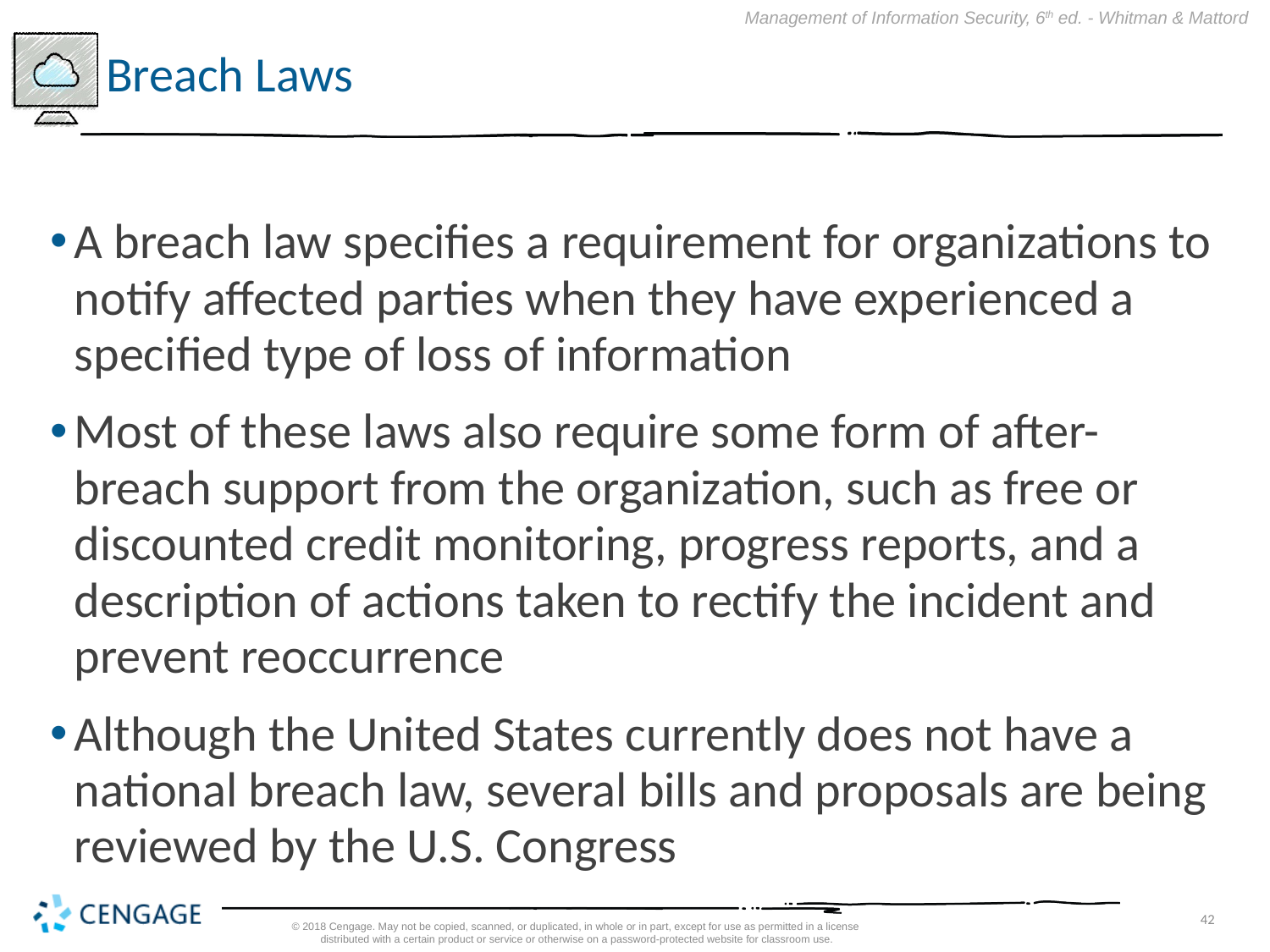

# Breach Laws
A breach law specifies a requirement for organizations to notify affected parties when they have experienced a specified type of loss of information
Most of these laws also require some form of after-breach support from the organization, such as free or discounted credit monitoring, progress reports, and a description of actions taken to rectify the incident and prevent reoccurrence
Although the United States currently does not have a national breach law, several bills and proposals are being reviewed by the U.S. Congress